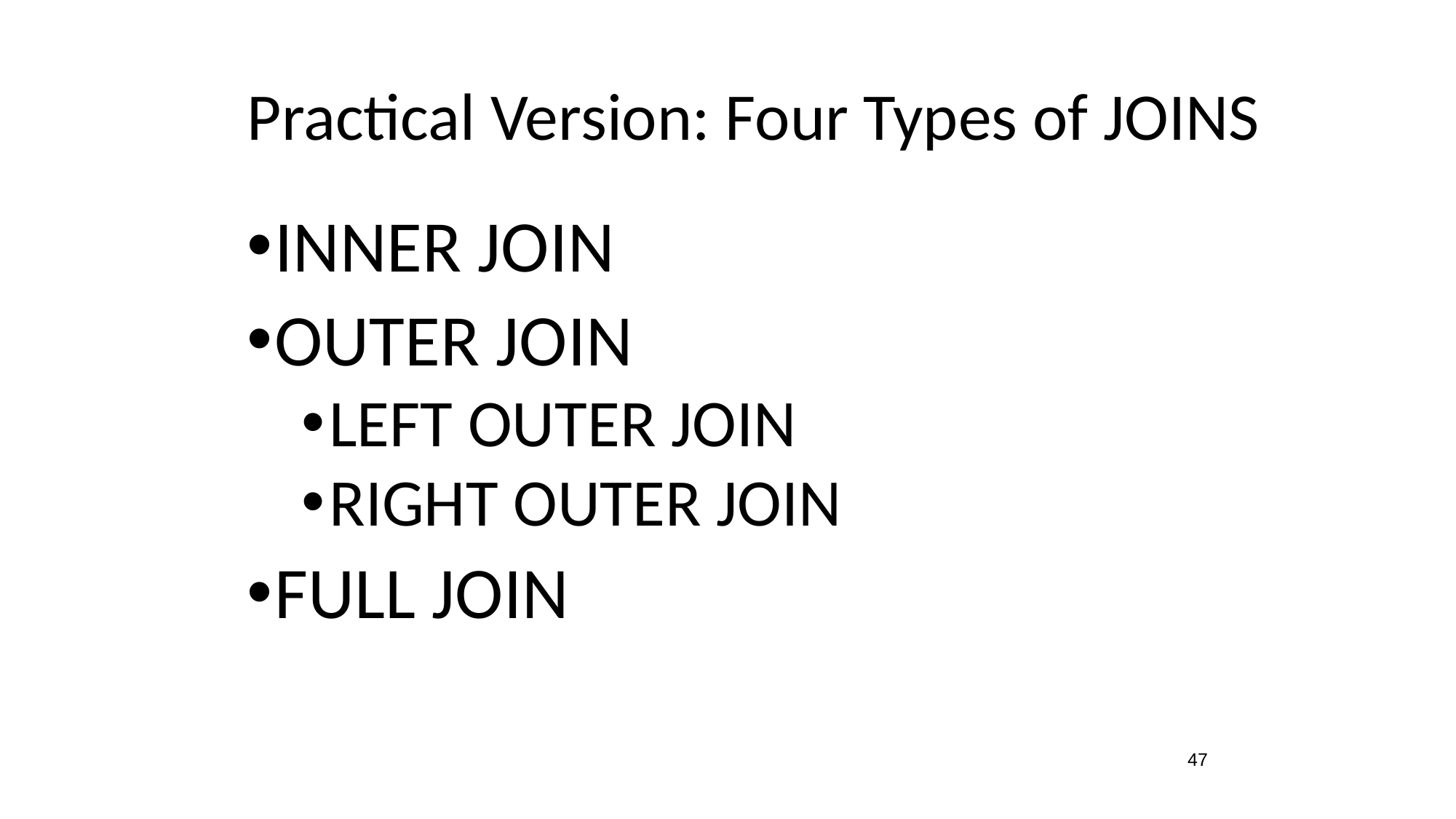

# Practical Version: Four Types of JOINS
INNER JOIN
OUTER JOIN
LEFT OUTER JOIN
RIGHT OUTER JOIN
FULL JOIN
47